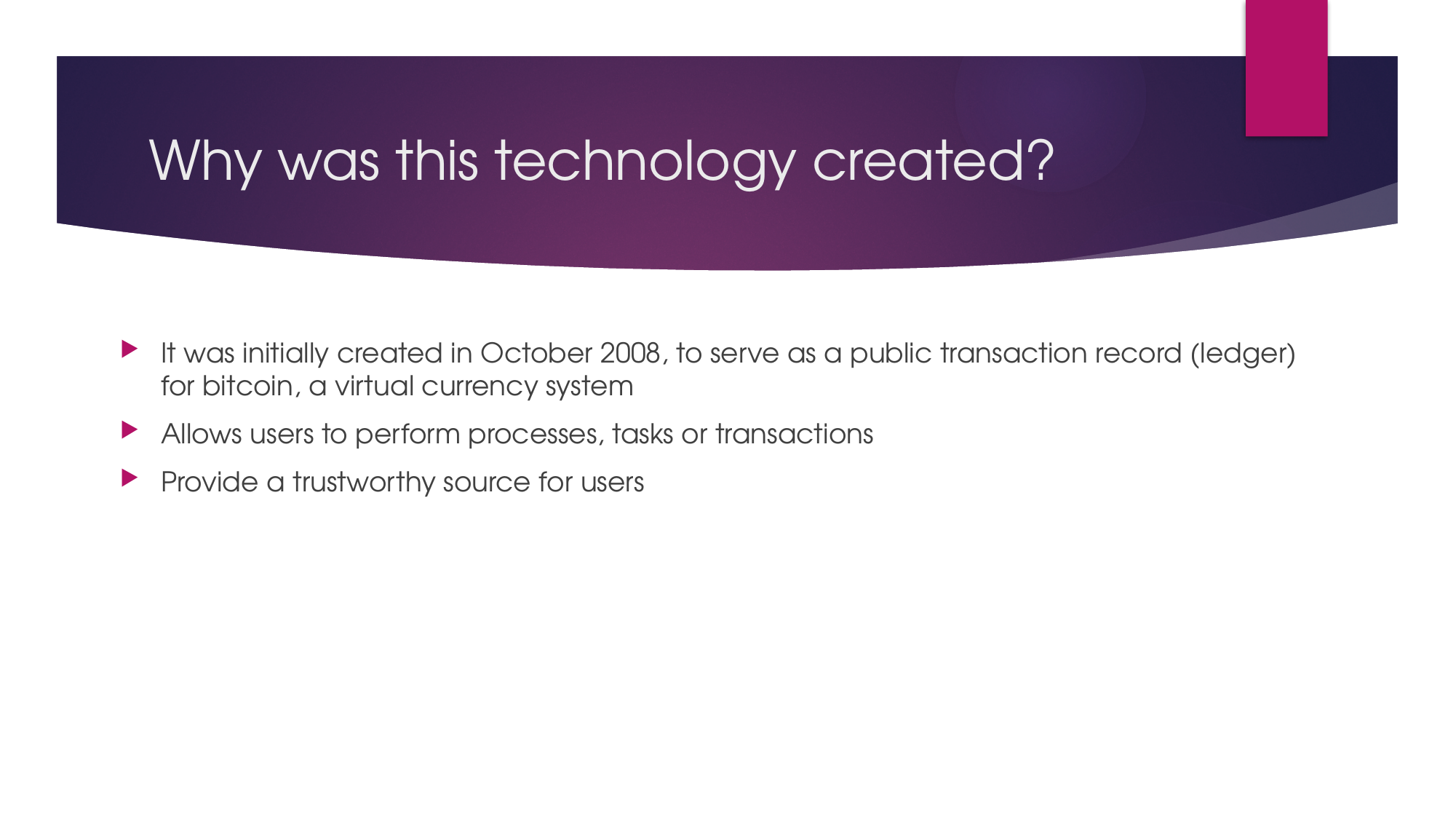

# Why was this technology created?
It was initially created in October 2008, to serve as a public transaction record (ledger) for bitcoin, a virtual currency system
Allows users to perform processes, tasks or transactions
Provide a trustworthy source for users